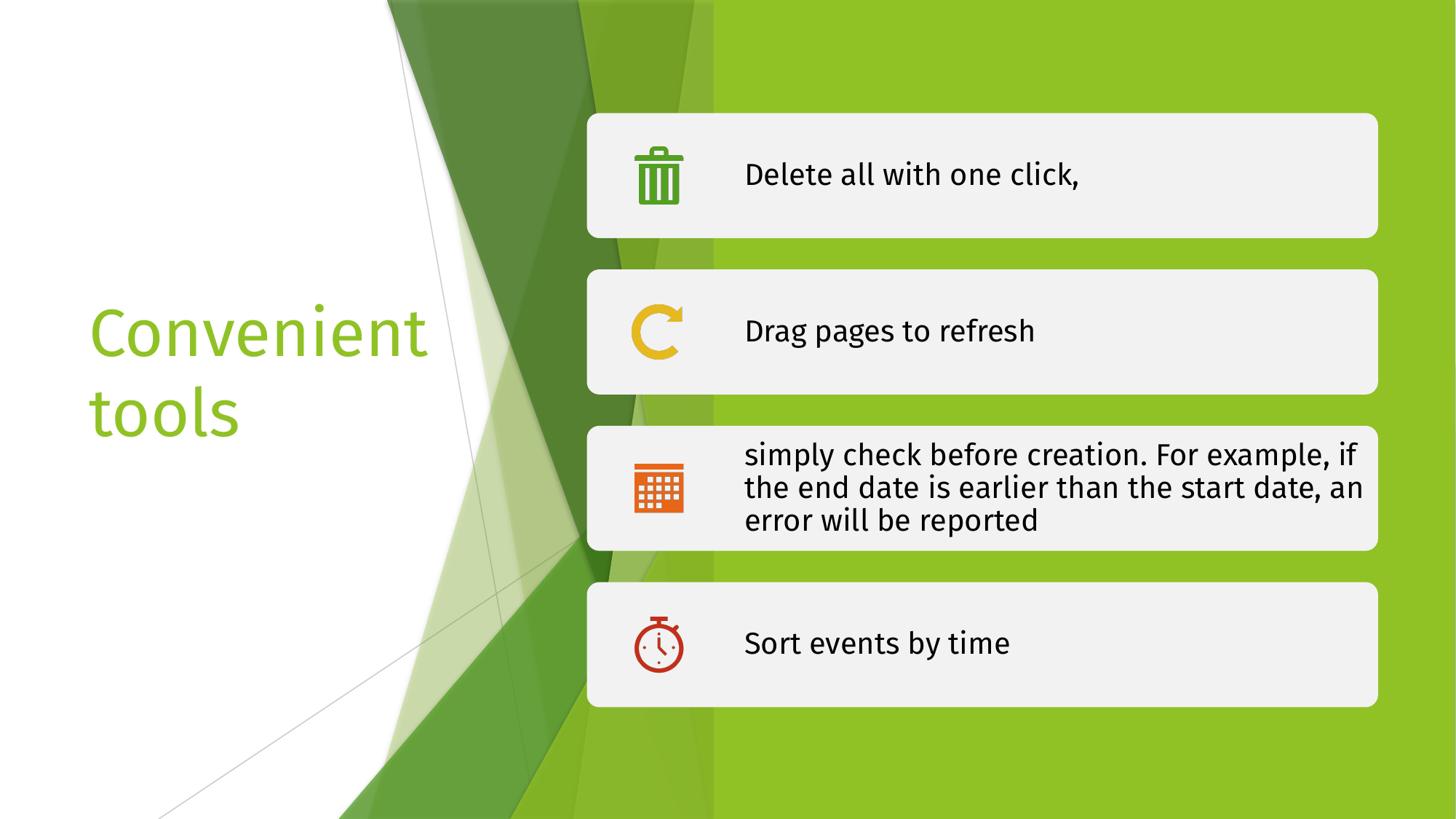

Delete all with one click,
Drag pages to refresh
simply check before creation. For example, if the end date is earlier than the start date, an error will be reported
Sort events by time
# Convenient tools